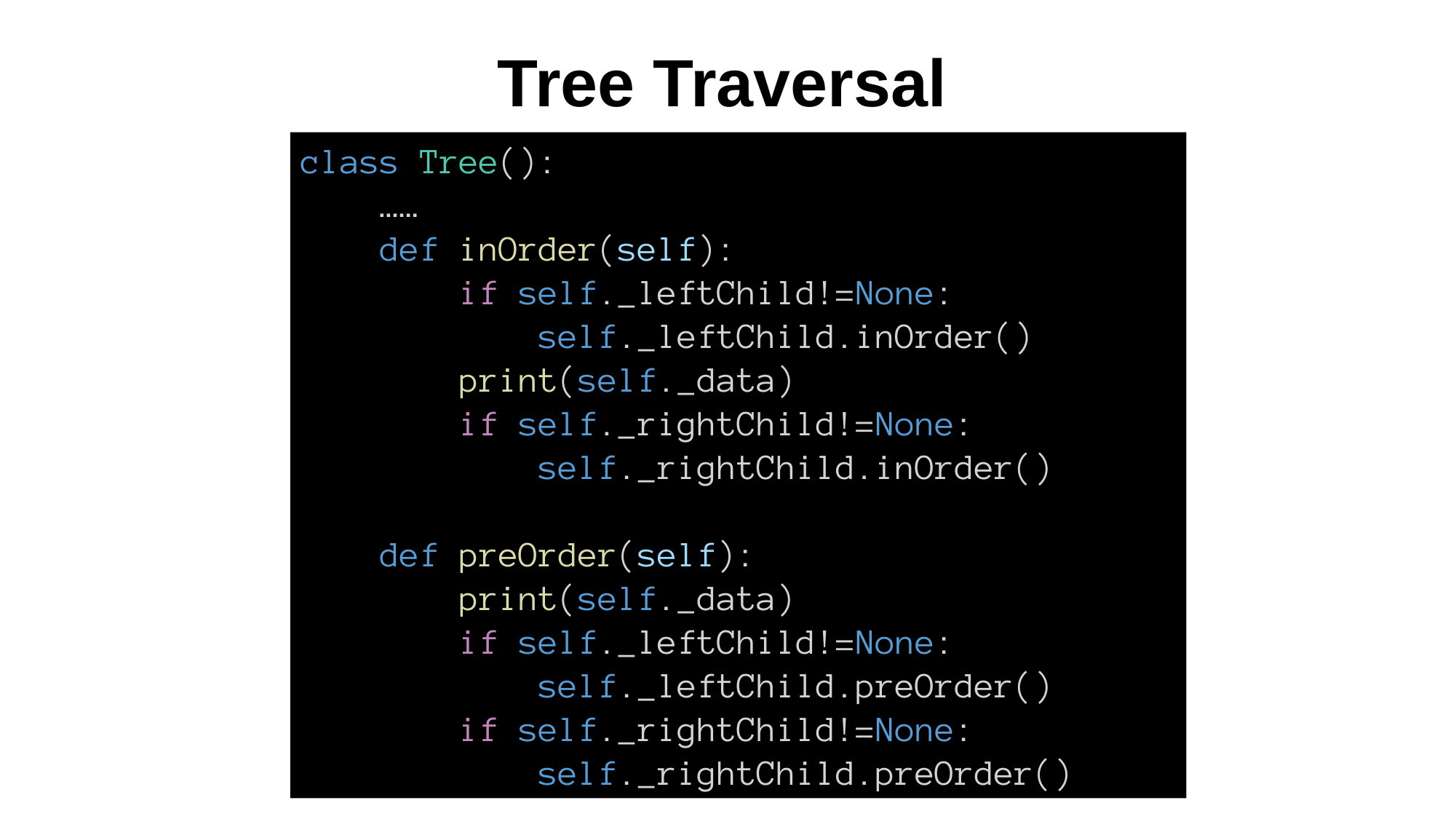

# Tree Traversal
class Tree():
    ……
    def inOrder(self):
        if self._leftChild!=None:
            self._leftChild.inOrder()
        print(self._data)
        if self._rightChild!=None:
            self._rightChild.inOrder()
    def preOrder(self):
        print(self._data)
        if self._leftChild!=None:
            self._leftChild.preOrder()
        if self._rightChild!=None:
            self._rightChild.preOrder()